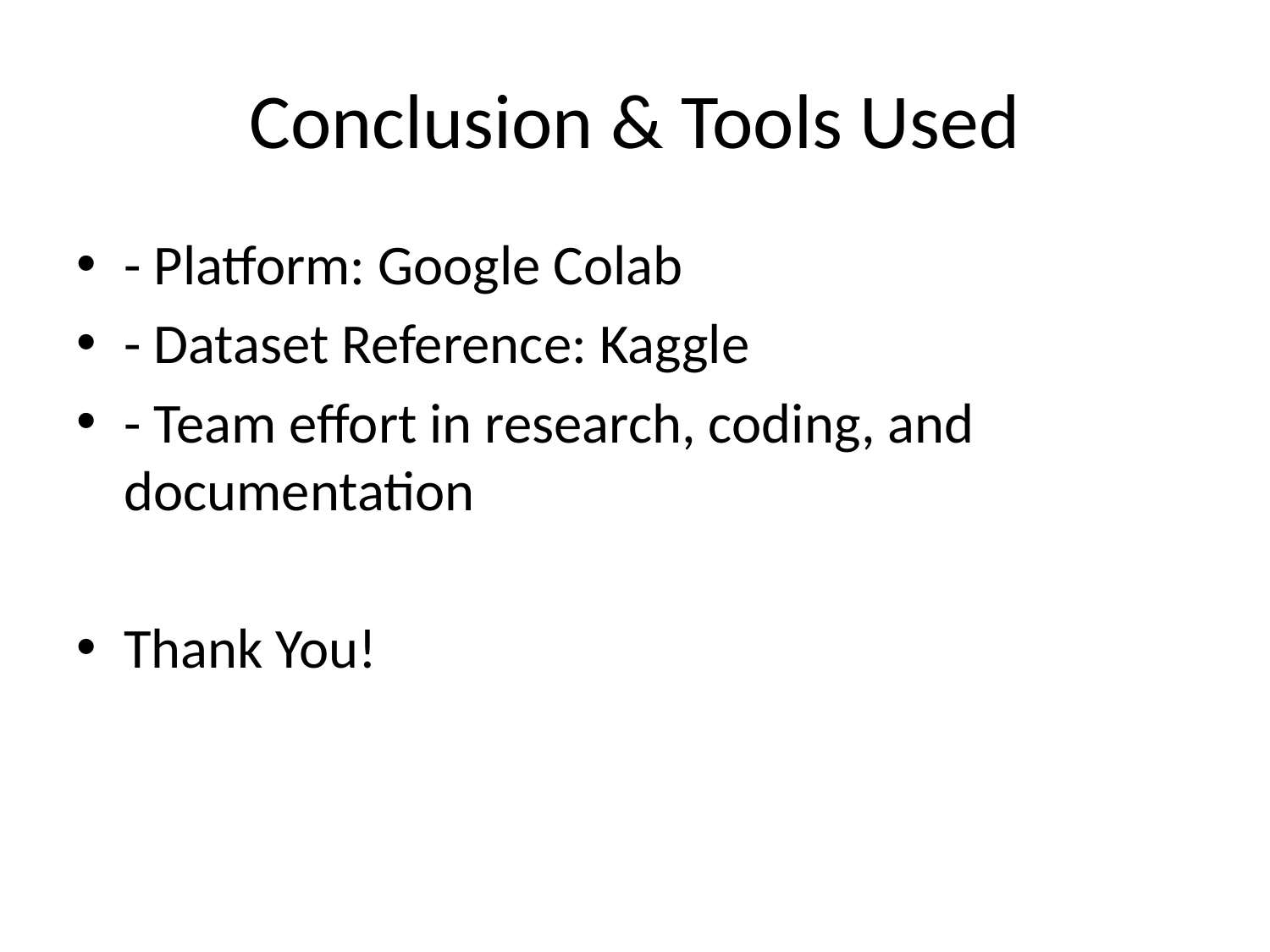

# Conclusion & Tools Used
- Platform: Google Colab
- Dataset Reference: Kaggle
- Team effort in research, coding, and documentation

Thank You!